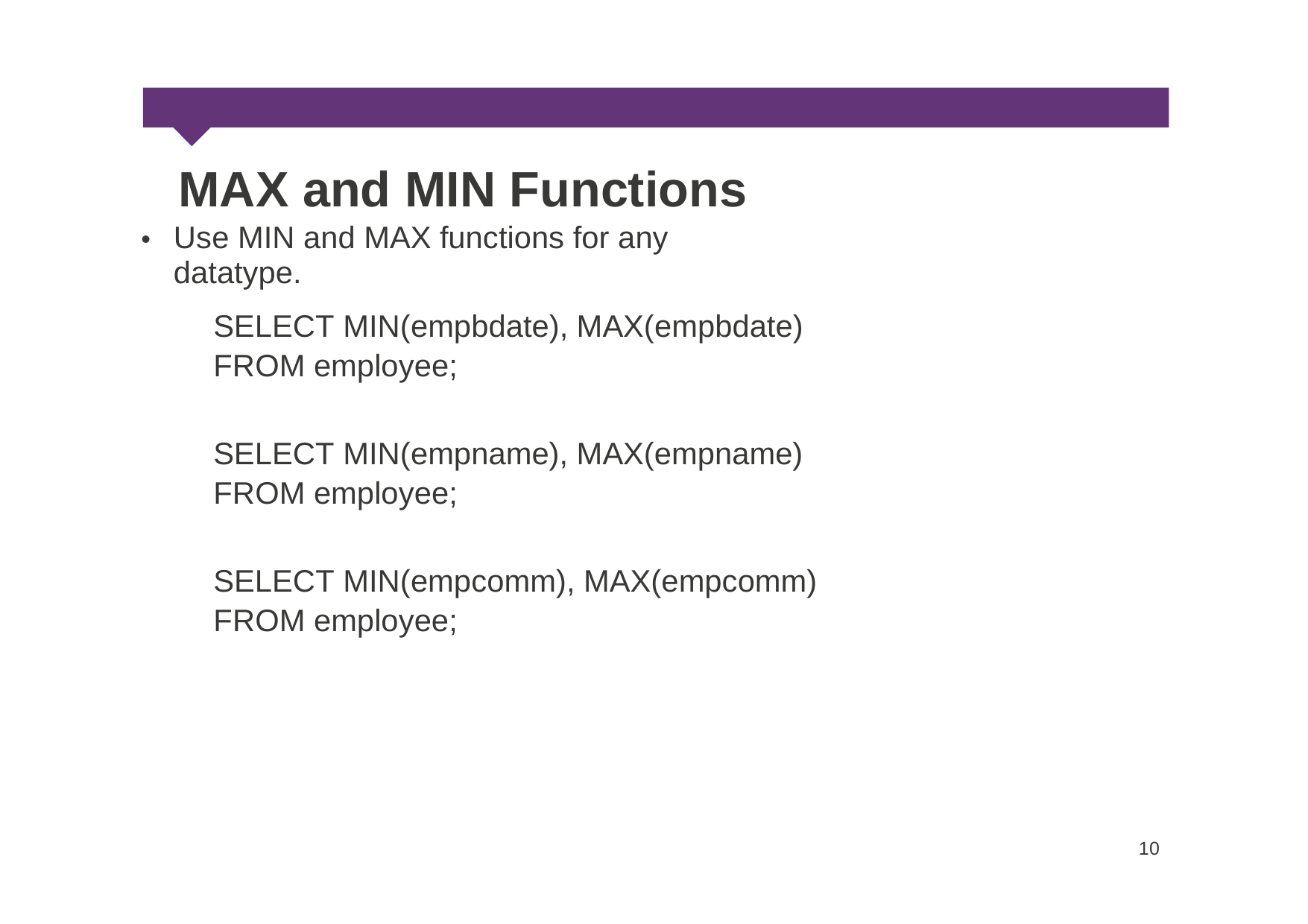

MAX and MIN Functions
Use MIN and MAX functions for any datatype.

•
SELECT MIN(empbdate), MAX(empbdate)
FROM employee;
SELECT MIN(empname), MAX(empname)
FROM employee;
SELECT MIN(empcomm), MAX(empcomm)
FROM employee;
10